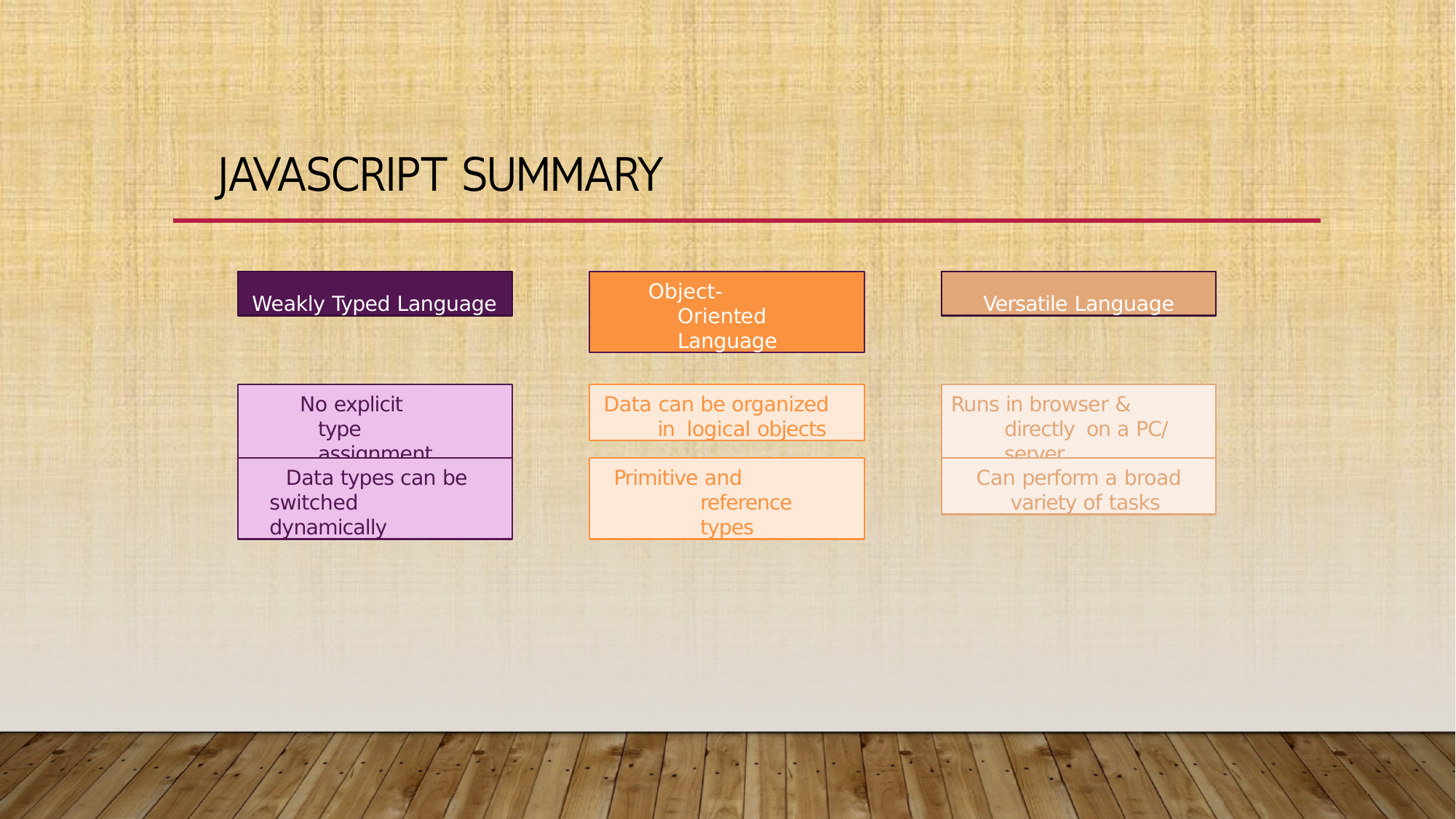

# JavaScript Summary
Weakly Typed Language
Versatile Language
Object-Oriented  Language
No explicit type  assignment
Data can be organized in  logical objects
Runs in browser & directly  on a PC/ server
Data types can be  switched dynamically
Primitive and reference  types
Can perform a broad  variety of tasks